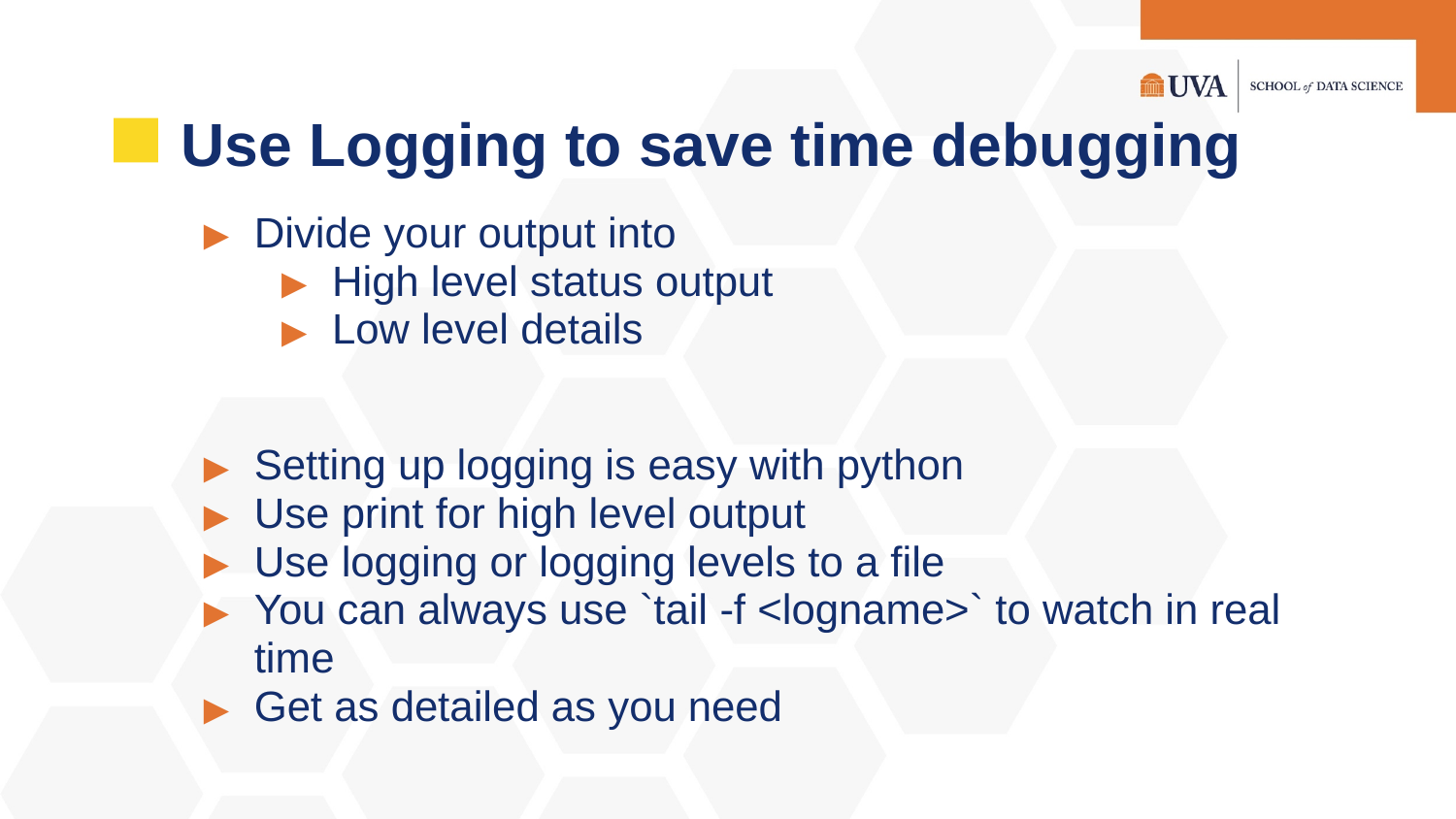

# Use Logging to save time debugging
Divide your output into
High level status output
Low level details

Setting up logging is easy with python
Use print for high level output
Use logging or logging levels to a file
You can always use `tail -f <logname>` to watch in real time
Get as detailed as you need